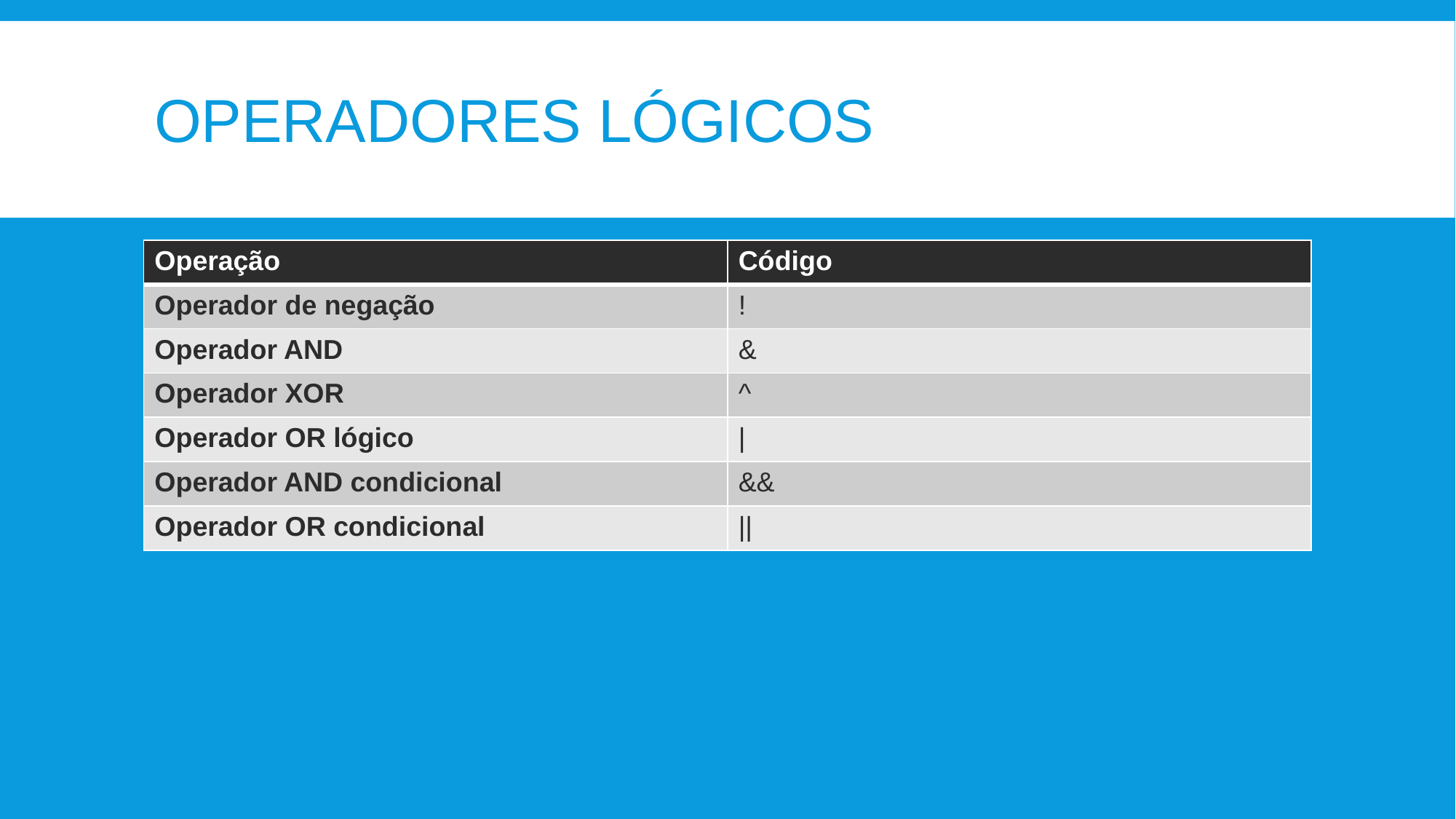

# Operadores lógicos
| Operação | Código |
| --- | --- |
| Operador de negação | ! |
| Operador AND | & |
| Operador XOR | ^ |
| Operador OR lógico | | |
| Operador AND condicional | && |
| Operador OR condicional | || |